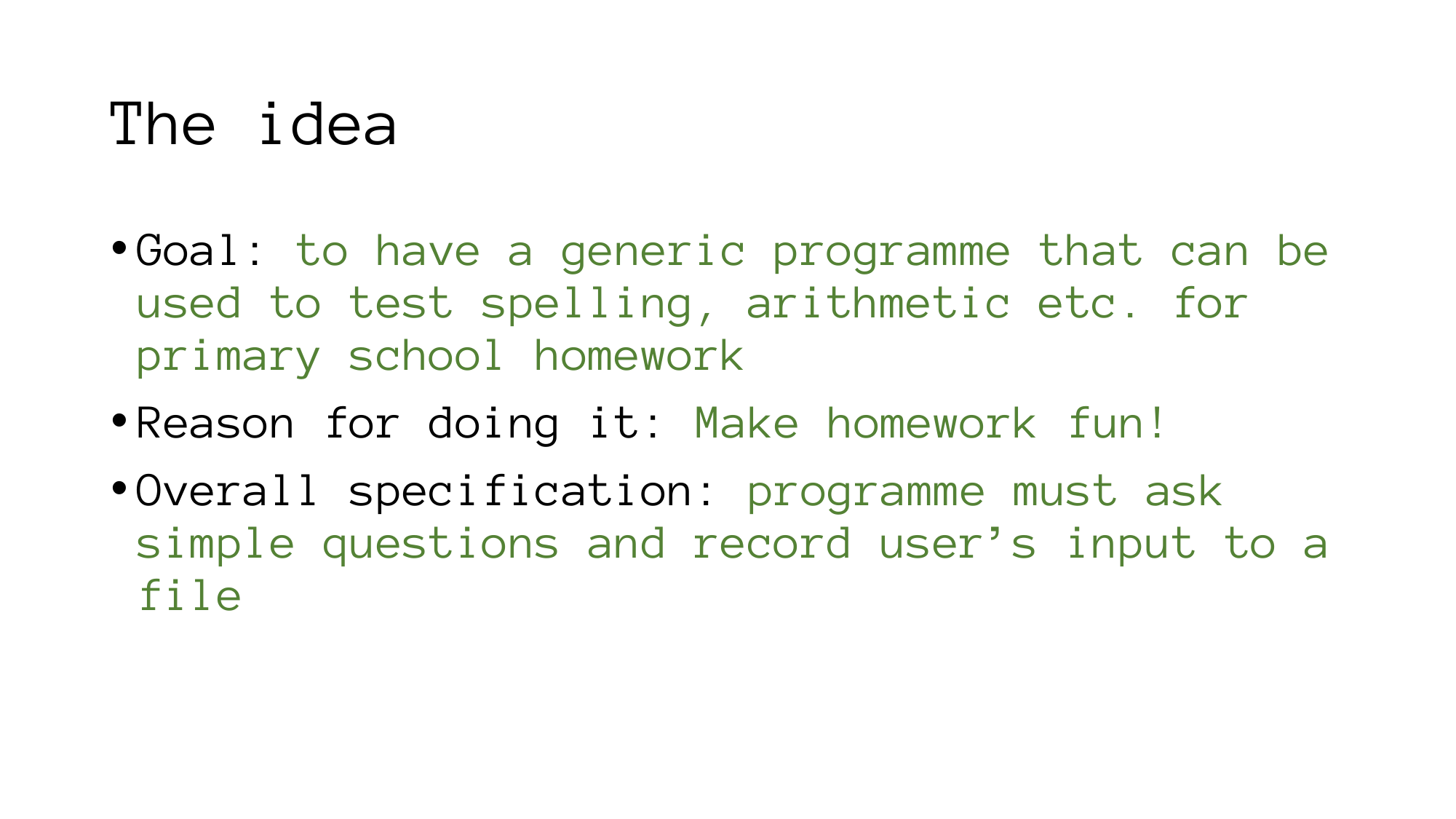

# The idea
Goal: to have a generic programme that can be used to test spelling, arithmetic etc. for primary school homework
Reason for doing it: Make homework fun!
Overall specification: programme must ask simple questions and record user’s input to a file